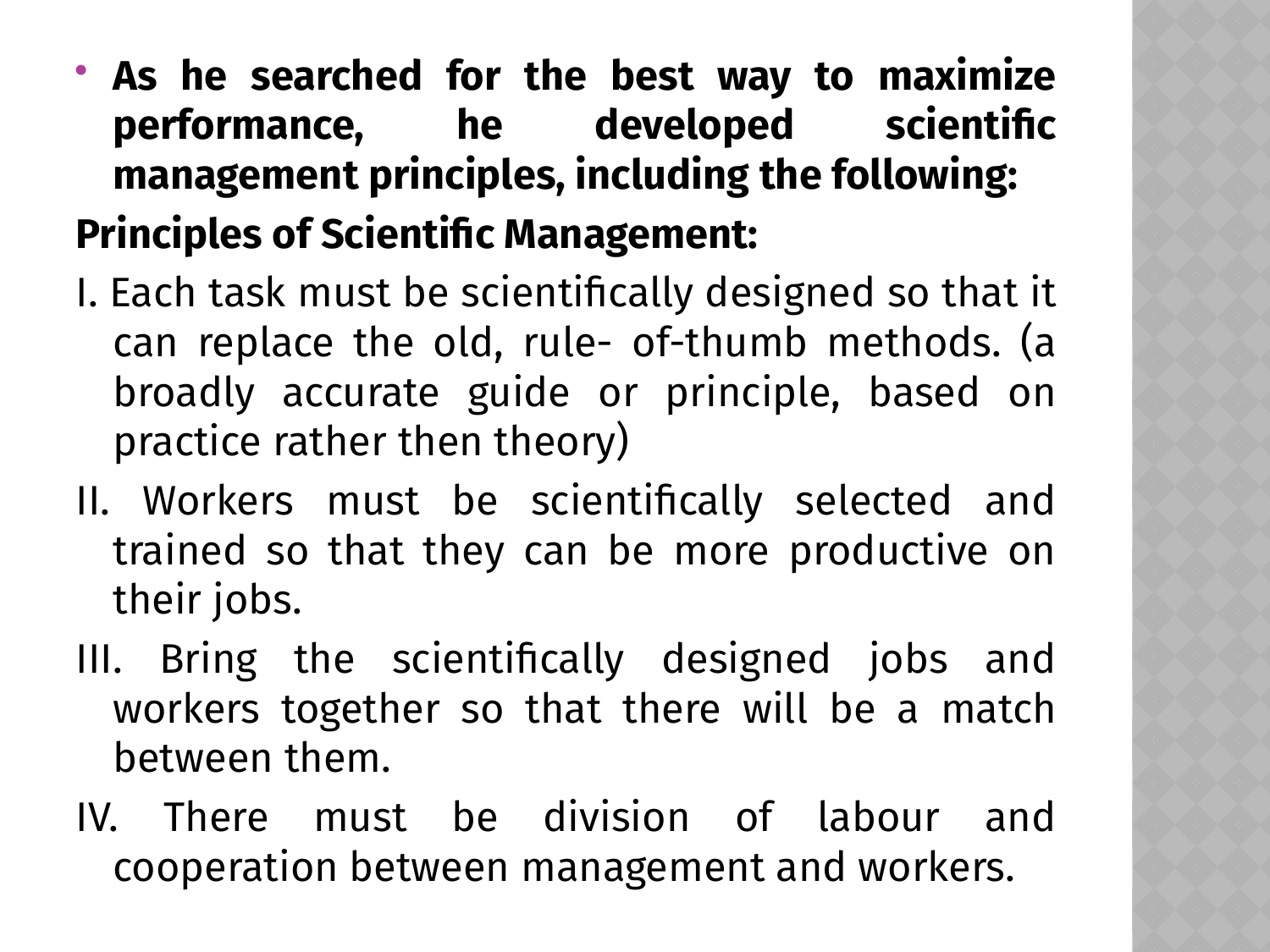

As he searched for the best way to maximize performance, he developed scientific management principles, including the following:
Principles of Scientific Management:
I. Each task must be scientifically designed so that it can replace the old, rule- of-thumb methods. (a broadly accurate guide or principle, based on practice rather then theory)
II. Workers must be scientifically selected and trained so that they can be more productive on their jobs.
III. Bring the scientifically designed jobs and workers together so that there will be a match between them.
IV. There must be division of labour and cooperation between management and workers.